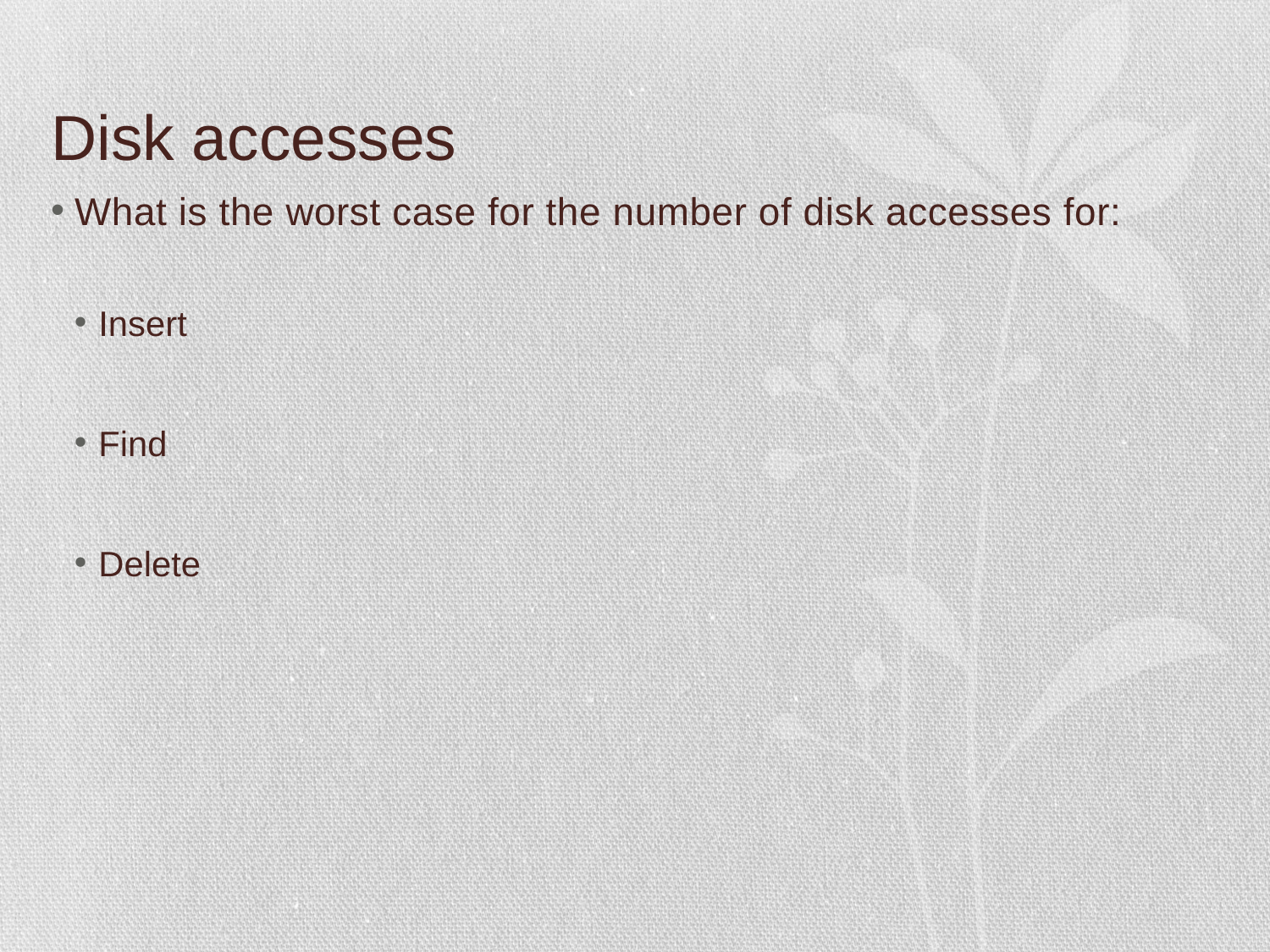

# Disk accesses
What is the worst case for the number of disk accesses for:

Insert

Find

Delete